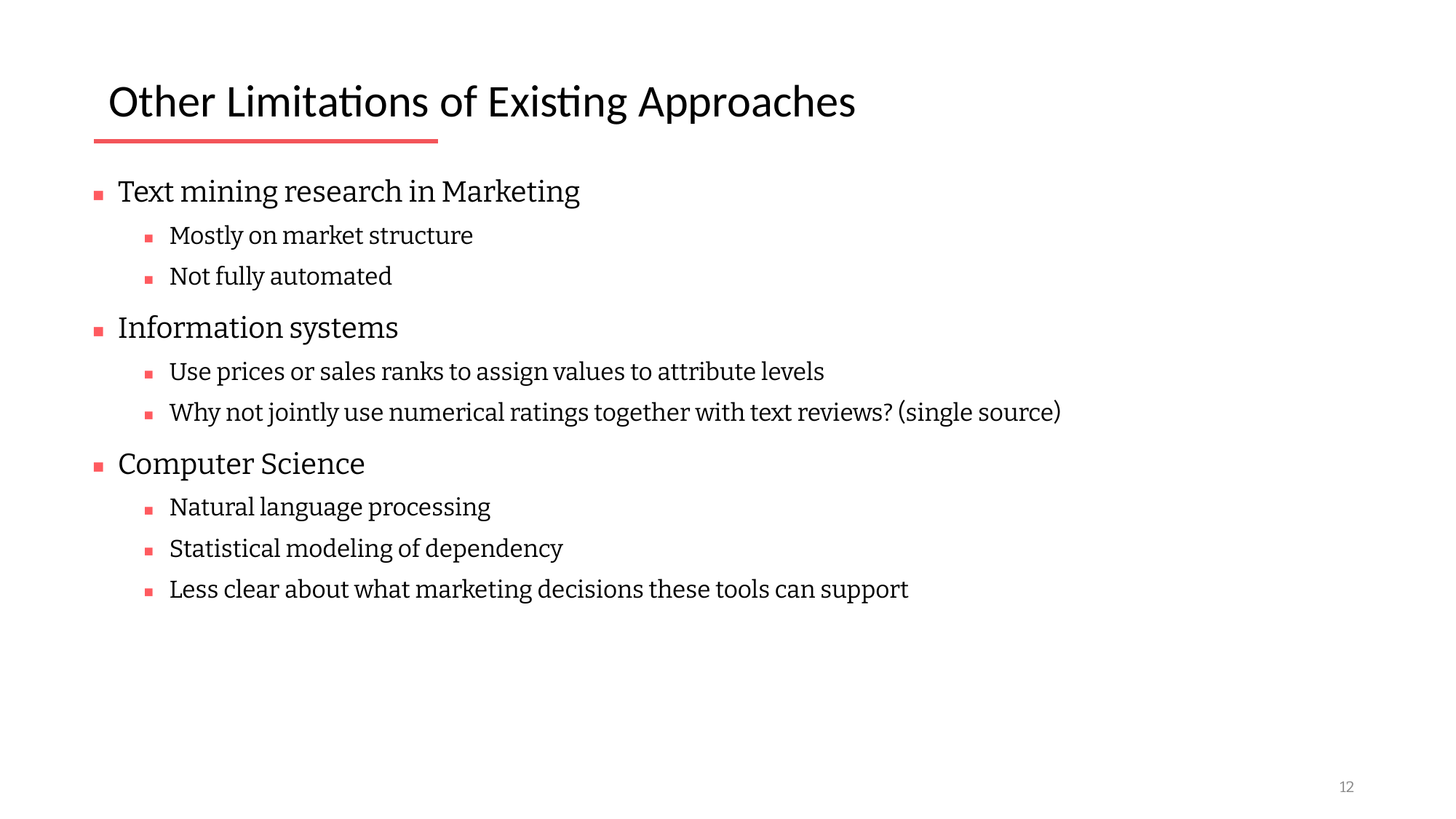

# Other Limitations of Existing Approaches
Text mining research in Marketing
Mostly on market structure
Not fully automated
Information systems
Use prices or sales ranks to assign values to attribute levels
Why not jointly use numerical ratings together with text reviews? (single source)
Computer Science
Natural language processing
Statistical modeling of dependency
Less clear about what marketing decisions these tools can support
12